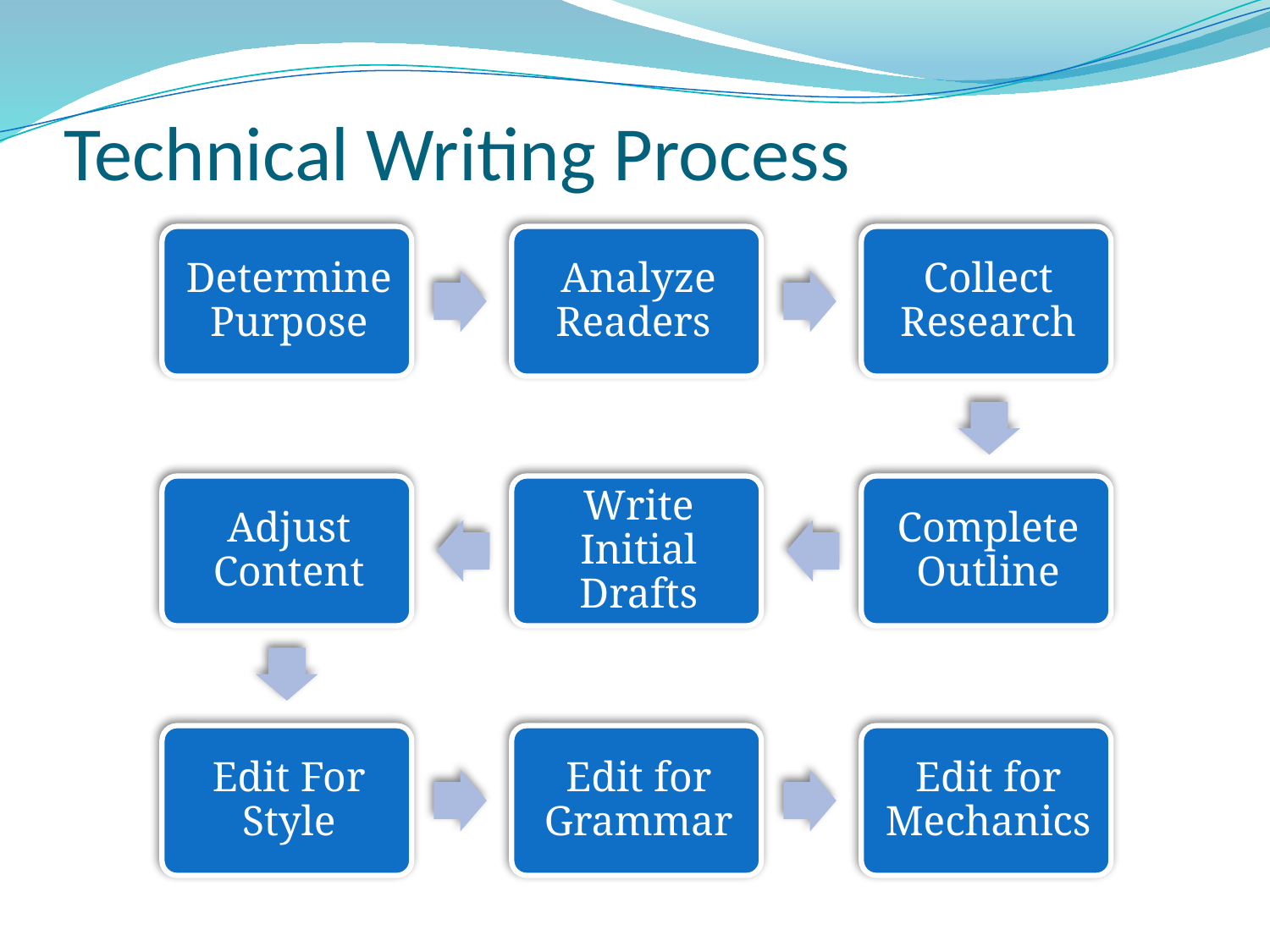

# Technical Writing Process
Determine Purpose

Analyze Readers

Collect Research

Complete Outline

Write Initial Drafts

Adjust Content

Edit For Style

Edit for Grammar

Edit for Mechanics